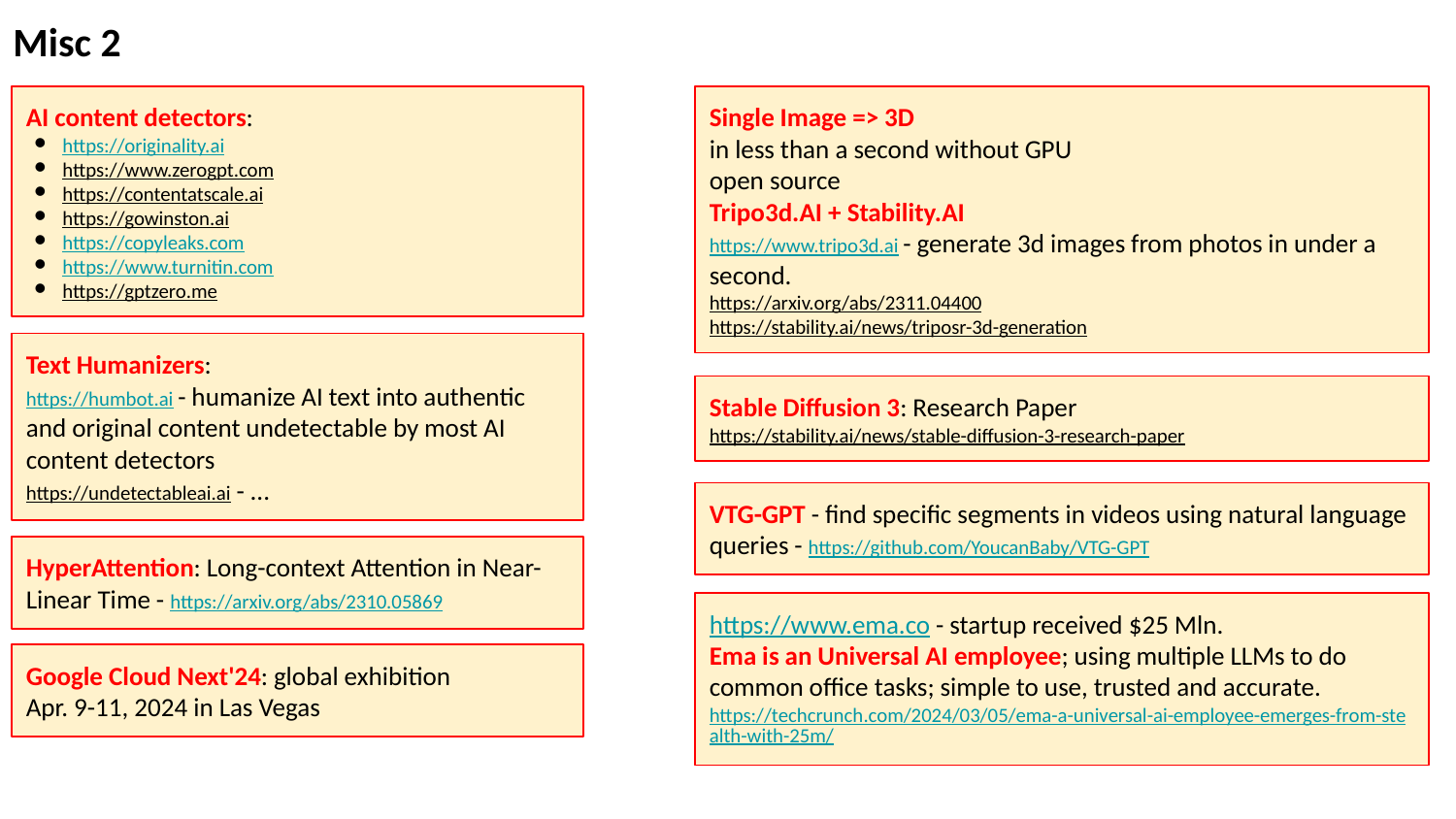

Misc 2
AI content detectors:
https://originality.ai
https://www.zerogpt.com
https://contentatscale.ai
https://gowinston.ai
https://copyleaks.com
https://www.turnitin.com
https://gptzero.me
Single Image => 3D
in less than a second without GPU
open source
Tripo3d.AI + Stability.AI
https://www.tripo3d.ai - generate 3d images from photos in under a second.
https://arxiv.org/abs/2311.04400
https://stability.ai/news/triposr-3d-generation
Text Humanizers:
https://humbot.ai - humanize AI text into authentic and original content undetectable by most AI content detectors
https://undetectableai.ai - ...
Stable Diffusion 3: Research Paper
https://stability.ai/news/stable-diffusion-3-research-paper
VTG-GPT - find specific segments in videos using natural language queries - https://github.com/YoucanBaby/VTG-GPT
HyperAttention: Long-context Attention in Near-Linear Time - https://arxiv.org/abs/2310.05869
https://www.ema.co - startup received $25 Mln.
Ema is an Universal AI employee; using multiple LLMs to do common office tasks; simple to use, trusted and accurate.
https://techcrunch.com/2024/03/05/ema-a-universal-ai-employee-emerges-from-stealth-with-25m/
Google Cloud Next'24: global exhibition
Apr. 9-11, 2024 in Las Vegas